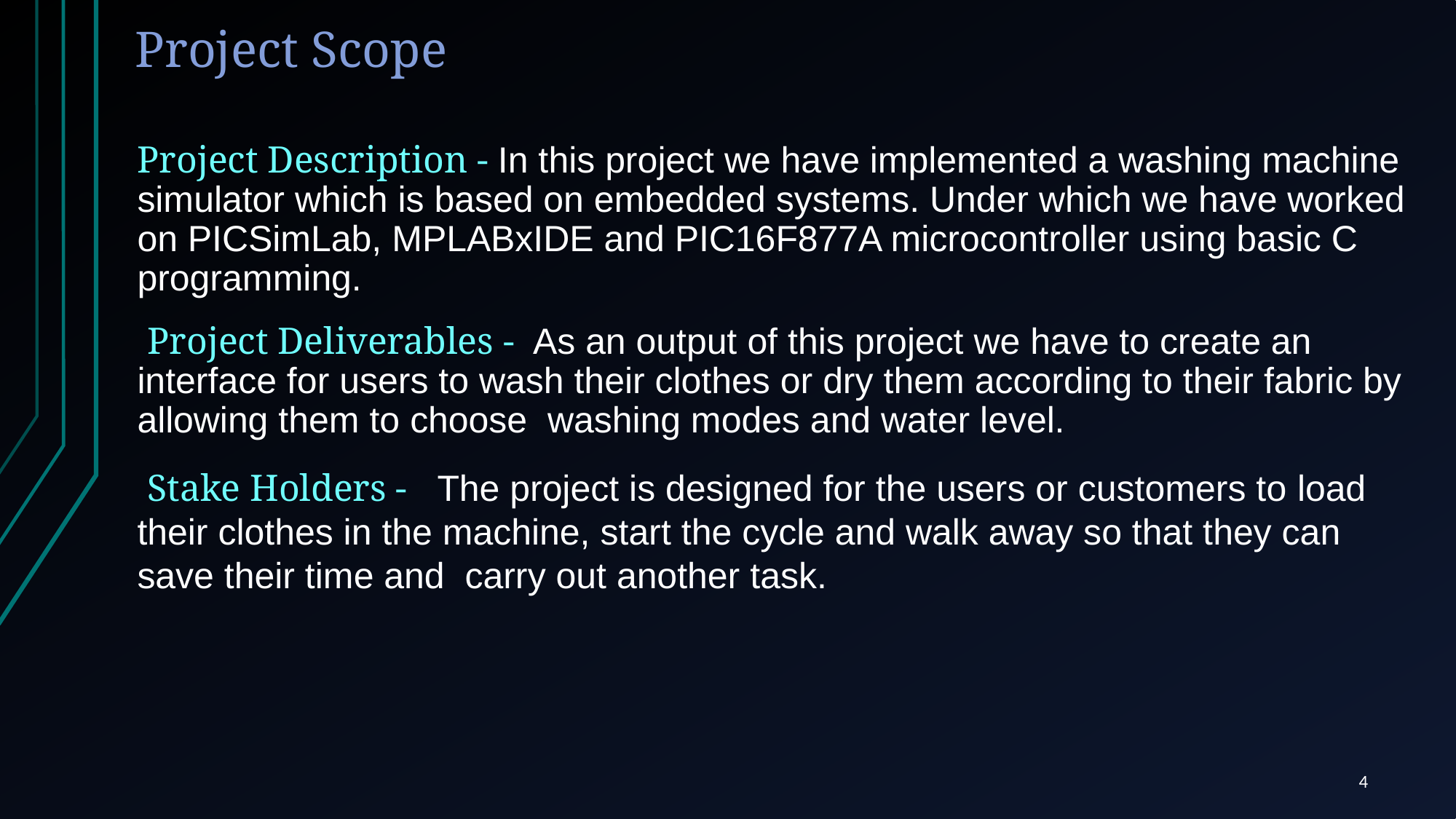

# Project Scope
Project Description - In this project we have implemented a washing machine simulator which is based on embedded systems. Under which we have worked on PICSimLab, MPLABxIDE and PIC16F877A microcontroller using basic C programming.
 Project Deliverables -  As an output of this project we have to create an interface for users to wash their clothes or dry them according to their fabric by allowing them to choose  washing modes and water level.
 Stake Holders -   The project is designed for the users or customers to load their clothes in the machine, start the cycle and walk away so that they can save their time and  carry out another task.
4